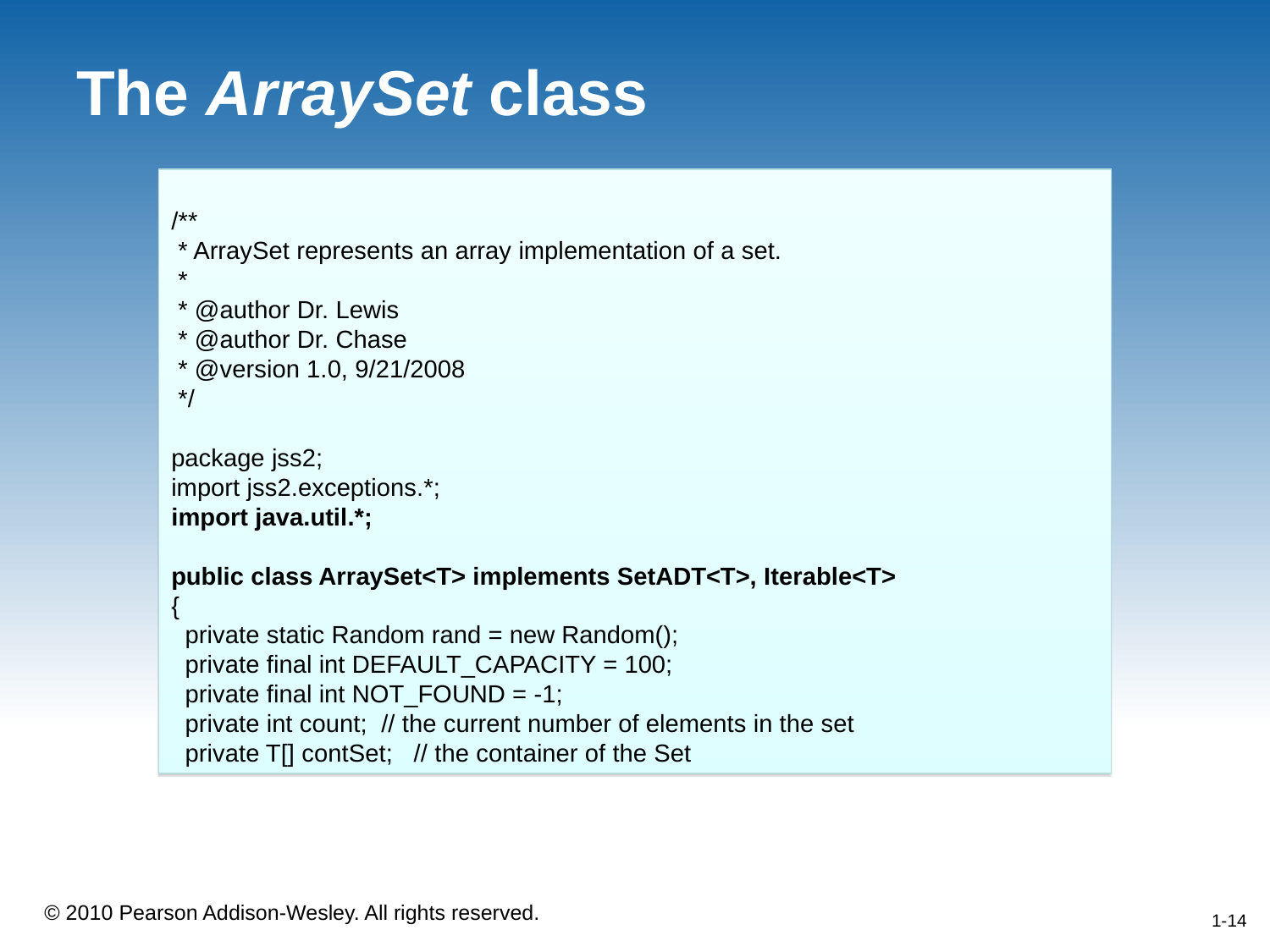

# The ArraySet class

/**
 * ArraySet represents an array implementation of a set.
 *
 * @author Dr. Lewis
 * @author Dr. Chase
 * @version 1.0, 9/21/2008
 */

package jss2;
import jss2.exceptions.*;
import java.util.*;

public class ArraySet<T> implements SetADT<T>, Iterable<T>
{
  private static Random rand = new Random();
  private final int DEFAULT_CAPACITY = 100;
  private final int NOT_FOUND = -1;
  private int count;  // the current number of elements in the set
  private T[] contSet;   // the container of the Set
1-14